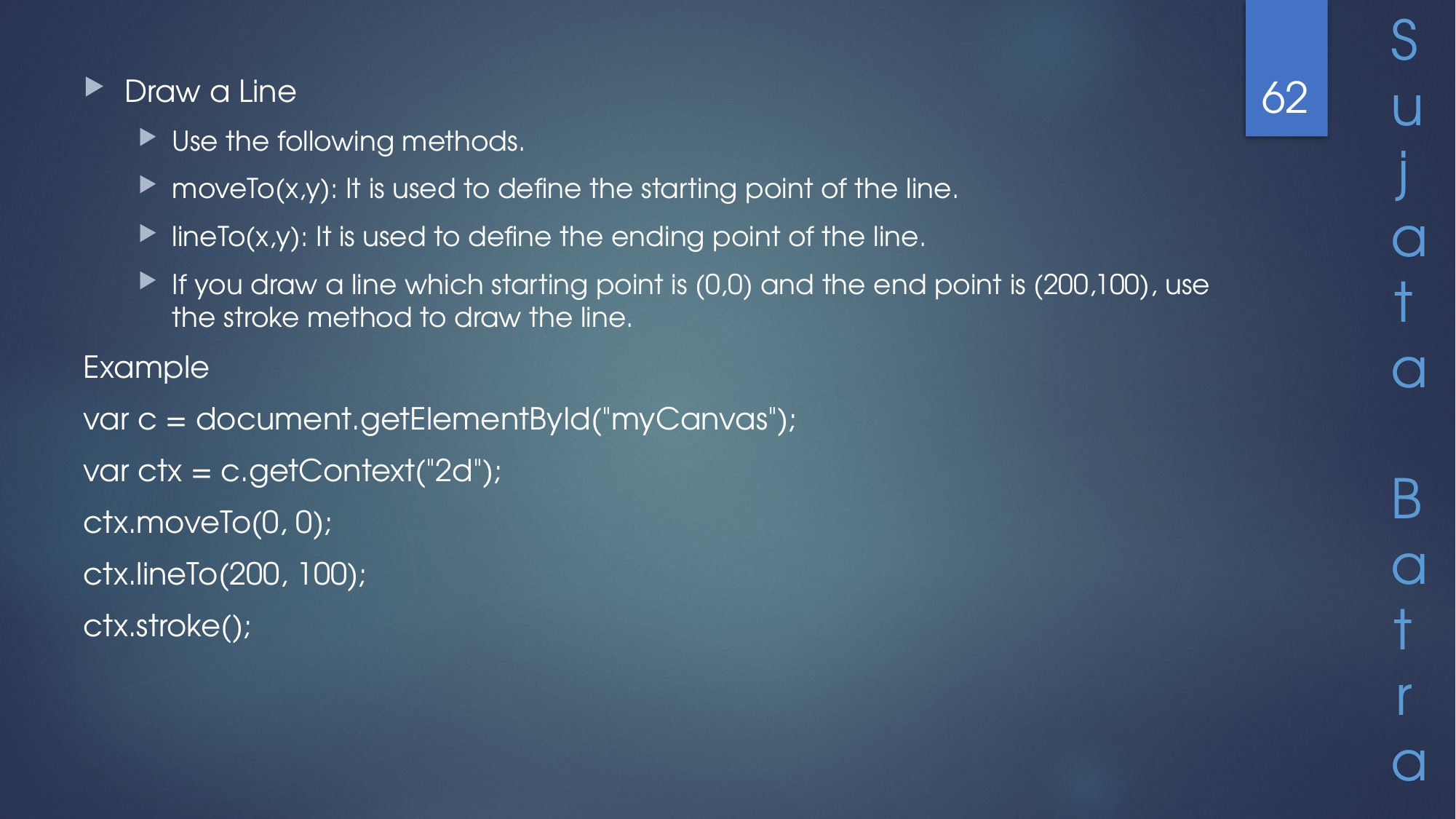

62
Draw a Line
Use the following methods.
moveTo(x,y): It is used to define the starting point of the line.
lineTo(x,y): It is used to define the ending point of the line.
If you draw a line which starting point is (0,0) and the end point is (200,100), use the stroke method to draw the line.
Example
var c = document.getElementById("myCanvas");
var ctx = c.getContext("2d");
ctx.moveTo(0, 0);
ctx.lineTo(200, 100);
ctx.stroke();